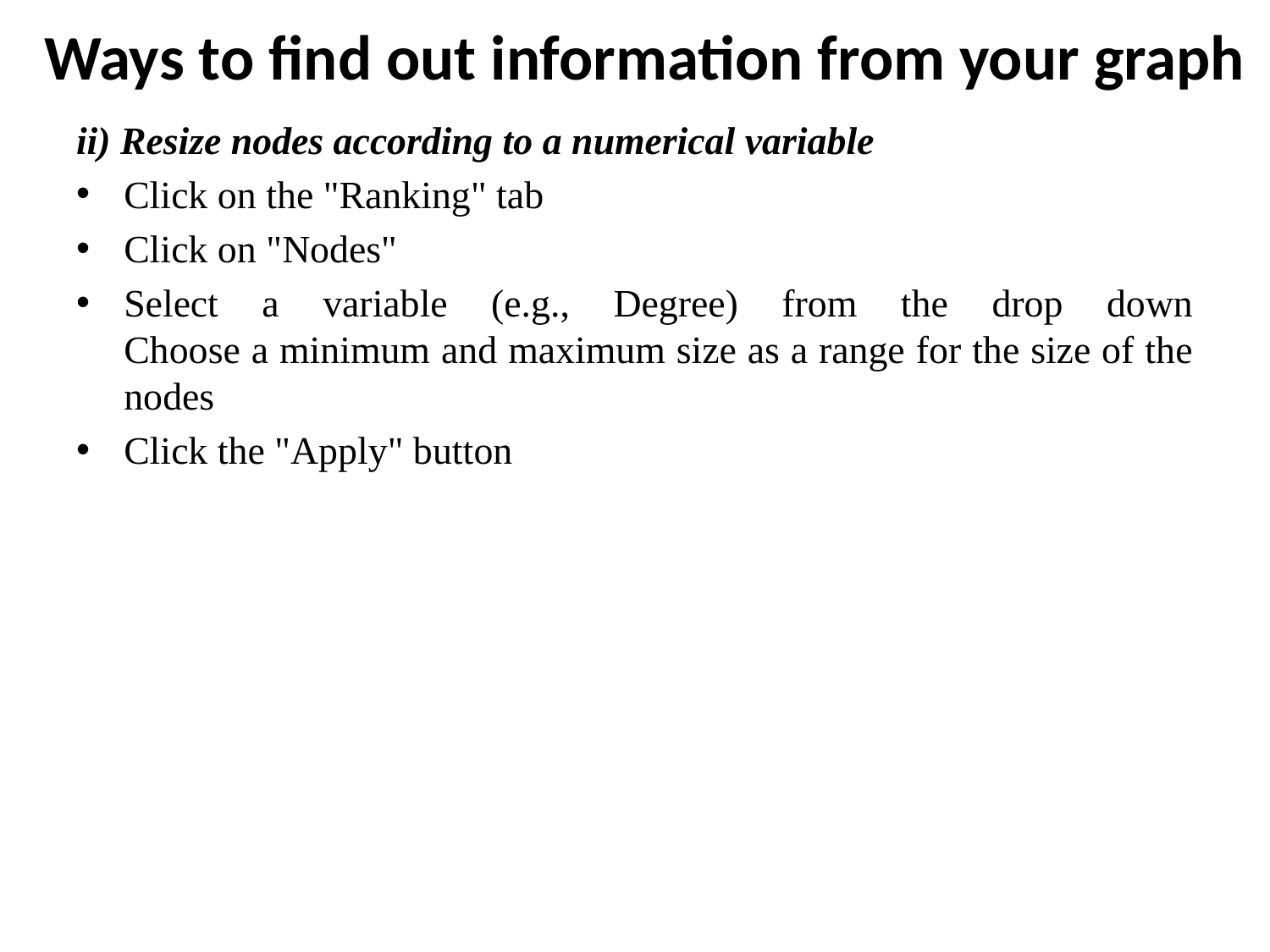

# Ways to find out information from your graph
ii) Resize nodes according to a numerical variable
Click on the "Ranking" tab
Click on "Nodes"
Select a variable (e.g., Degree) from the drop down
Choose a minimum and maximum size as a range for the size of the nodes
Click the "Apply" button